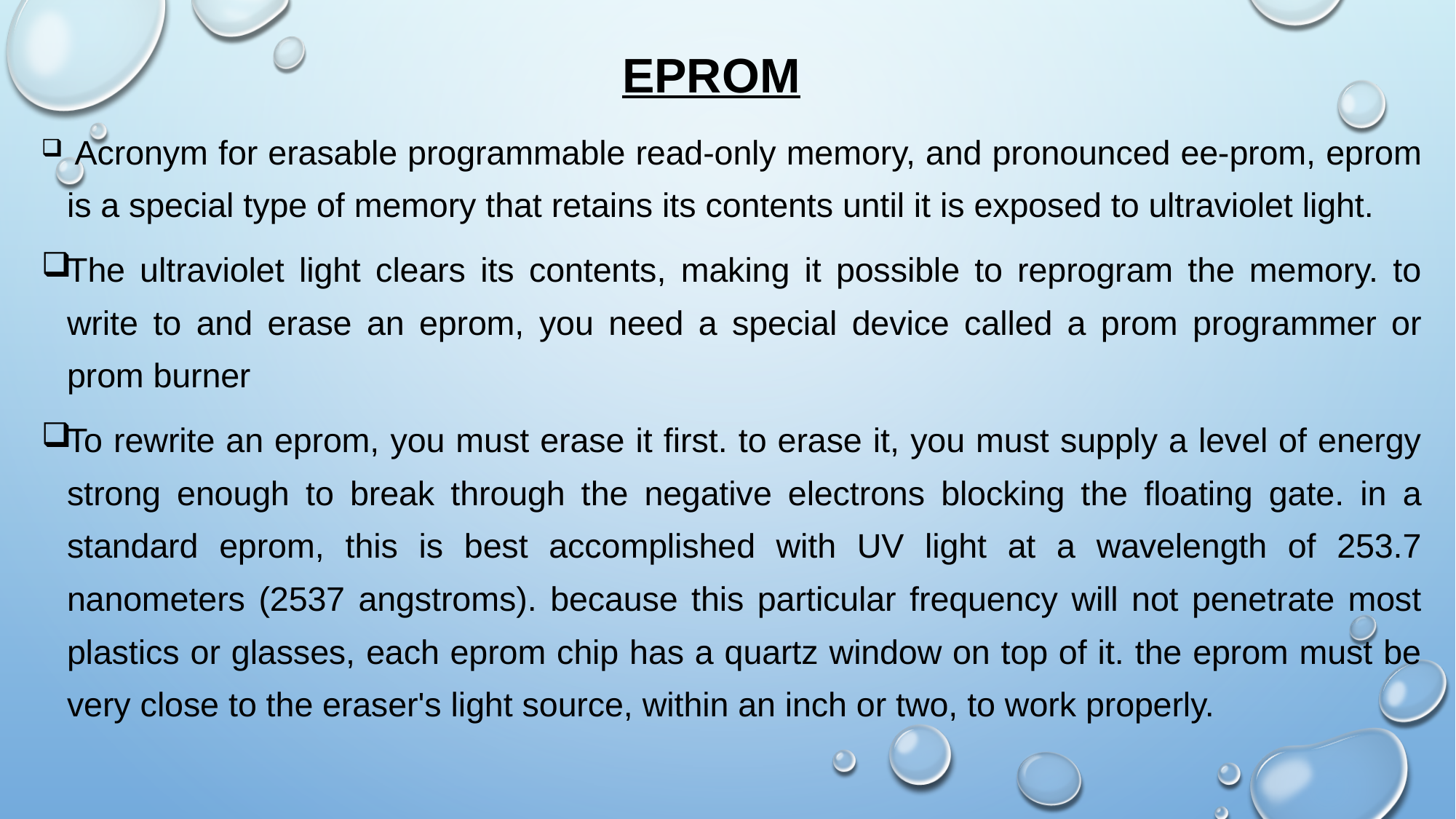

# EPROM
 Acronym for erasable programmable read-only memory, and pronounced ee-prom, eprom is a special type of memory that retains its contents until it is exposed to ultraviolet light.
The ultraviolet light clears its contents, making it possible to reprogram the memory. to write to and erase an eprom, you need a special device called a prom programmer or prom burner
To rewrite an eprom, you must erase it first. to erase it, you must supply a level of energy strong enough to break through the negative electrons blocking the floating gate. in a standard eprom, this is best accomplished with UV light at a wavelength of 253.7 nanometers (2537 angstroms). because this particular frequency will not penetrate most plastics or glasses, each eprom chip has a quartz window on top of it. the eprom must be very close to the eraser's light source, within an inch or two, to work properly.